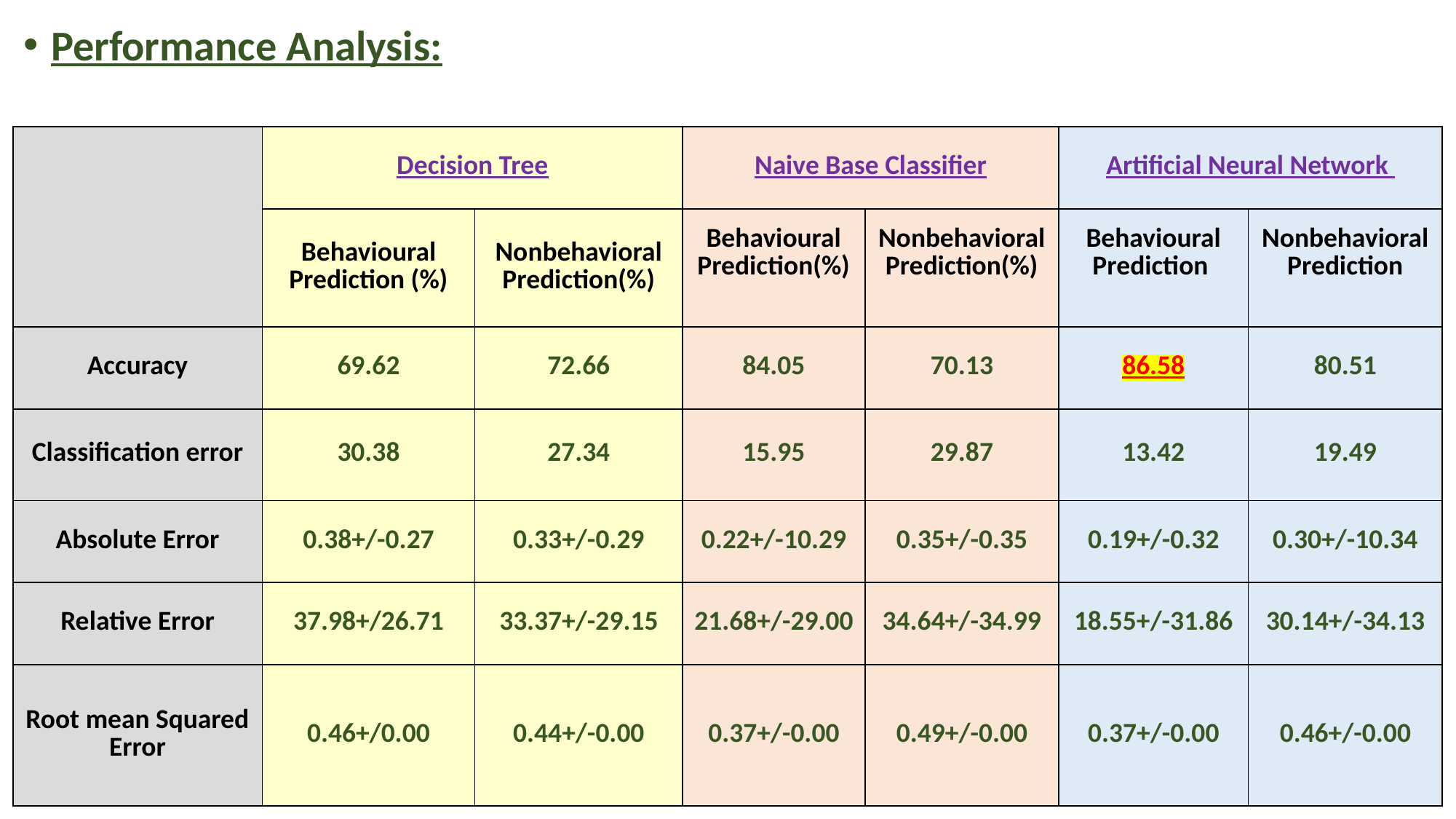

Performance Analysis:

|  | Decision Tree |  | Naive Base Classifier |  | Artificial Neural Network |  |
| --- | --- | --- | --- | --- | --- | --- |
|  | Behavioural Prediction (%) | Nonbehavioral Prediction(%) | Behavioural Prediction(%) | Nonbehavioral Prediction(%) | Behavioural Prediction | Nonbehavioral Prediction |
| Accuracy | 69.62 | 72.66 | 84.05 | 70.13 | 86.58 | 80.51 |
| Classification error | 30.38 | 27.34 | 15.95 | 29.87 | 13.42 | 19.49 |
| Absolute Error | 0.38+/-0.27 | 0.33+/-0.29 | 0.22+/-10.29 | 0.35+/-0.35 | 0.19+/-0.32 | 0.30+/-10.34 |
| Relative Error | 37.98+/26.71 | 33.37+/-29.15 | 21.68+/-29.00 | 34.64+/-34.99 | 18.55+/-31.86 | 30.14+/-34.13 |
| Root mean Squared Error | 0.46+/0.00 | 0.44+/-0.00 | 0.37+/-0.00 | 0.49+/-0.00 | 0.37+/-0.00 | 0.46+/-0.00 |